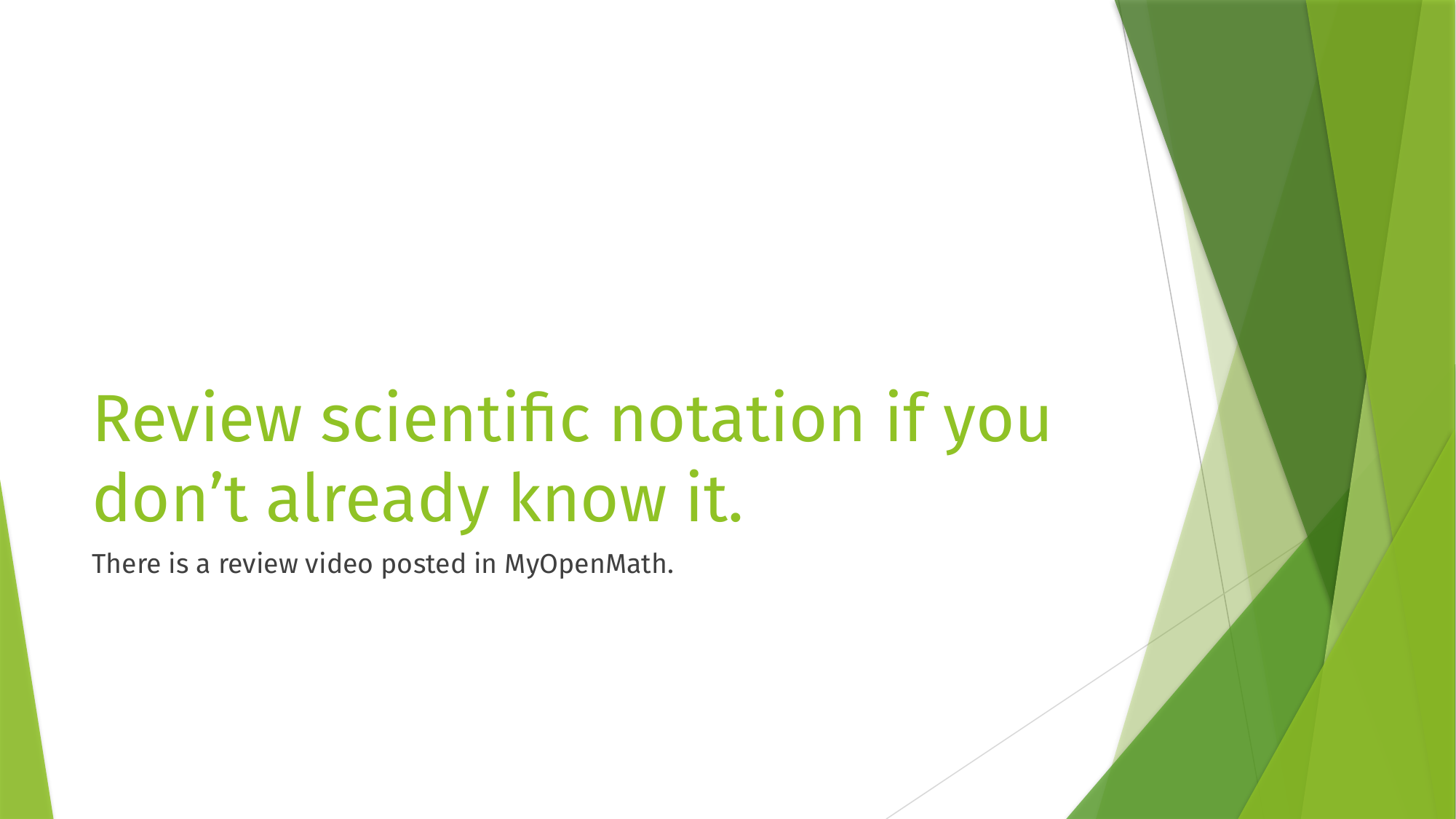

# Review scientific notation if you don’t already know it.
There is a review video posted in MyOpenMath.